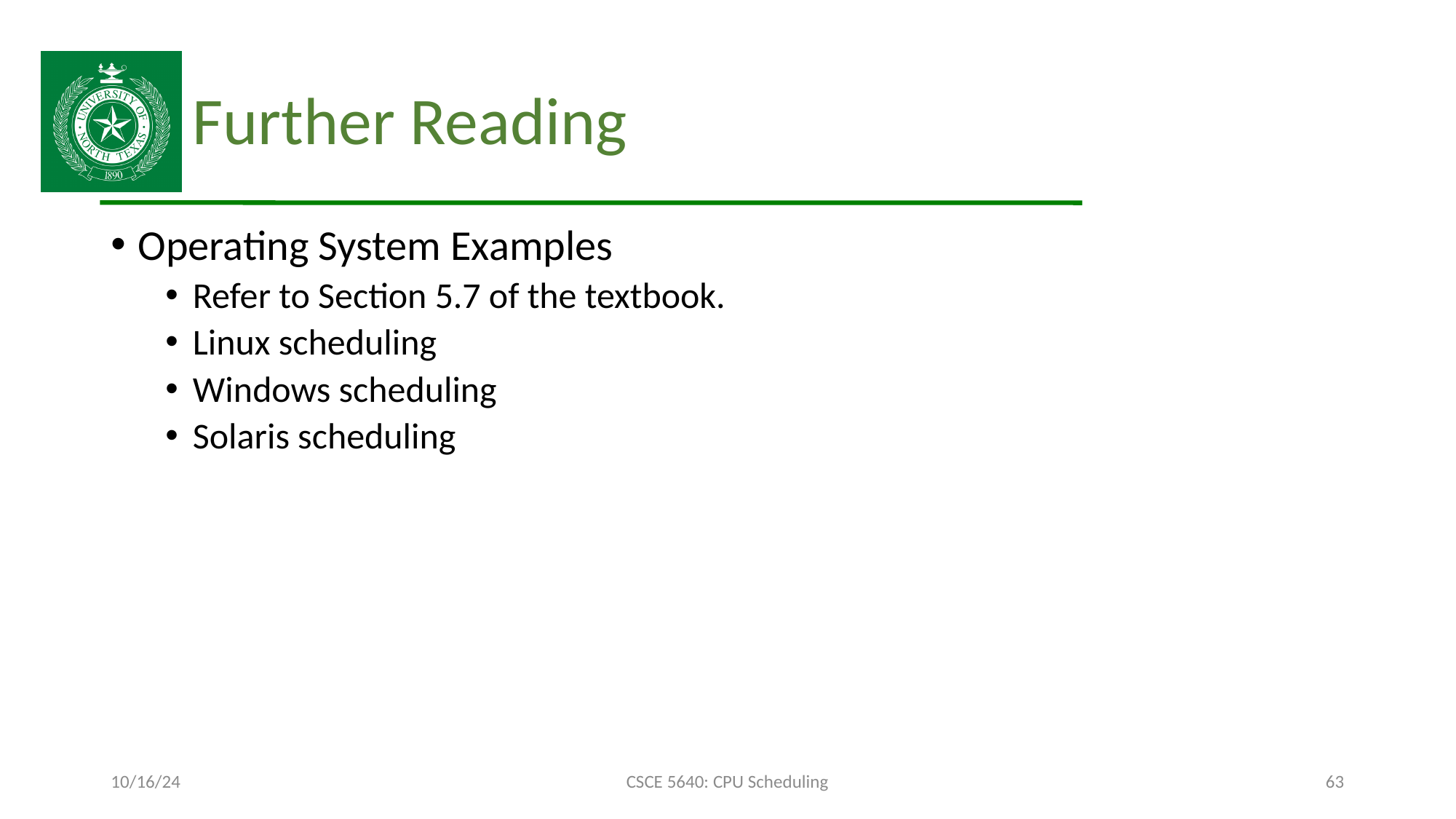

# Further Reading
Operating System Examples
Refer to Section 5.7 of the textbook.
Linux scheduling
Windows scheduling
Solaris scheduling

10/16/24
CSCE 5640: CPU Scheduling
63